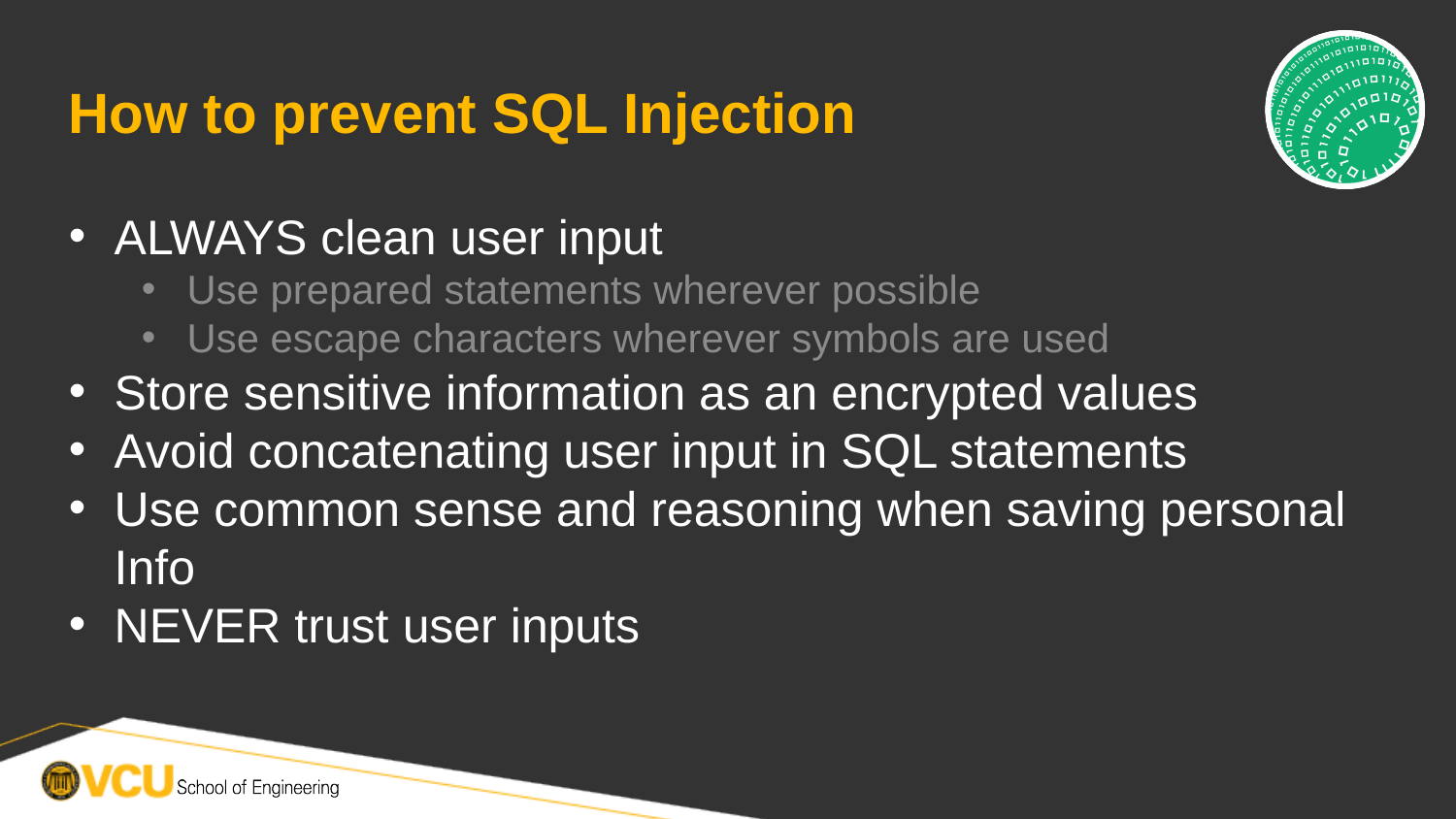

# How to prevent SQL Injection
ALWAYS clean user input
Use prepared statements wherever possible
Use escape characters wherever symbols are used
Store sensitive information as an encrypted values
Avoid concatenating user input in SQL statements
Use common sense and reasoning when saving personal Info
NEVER trust user inputs